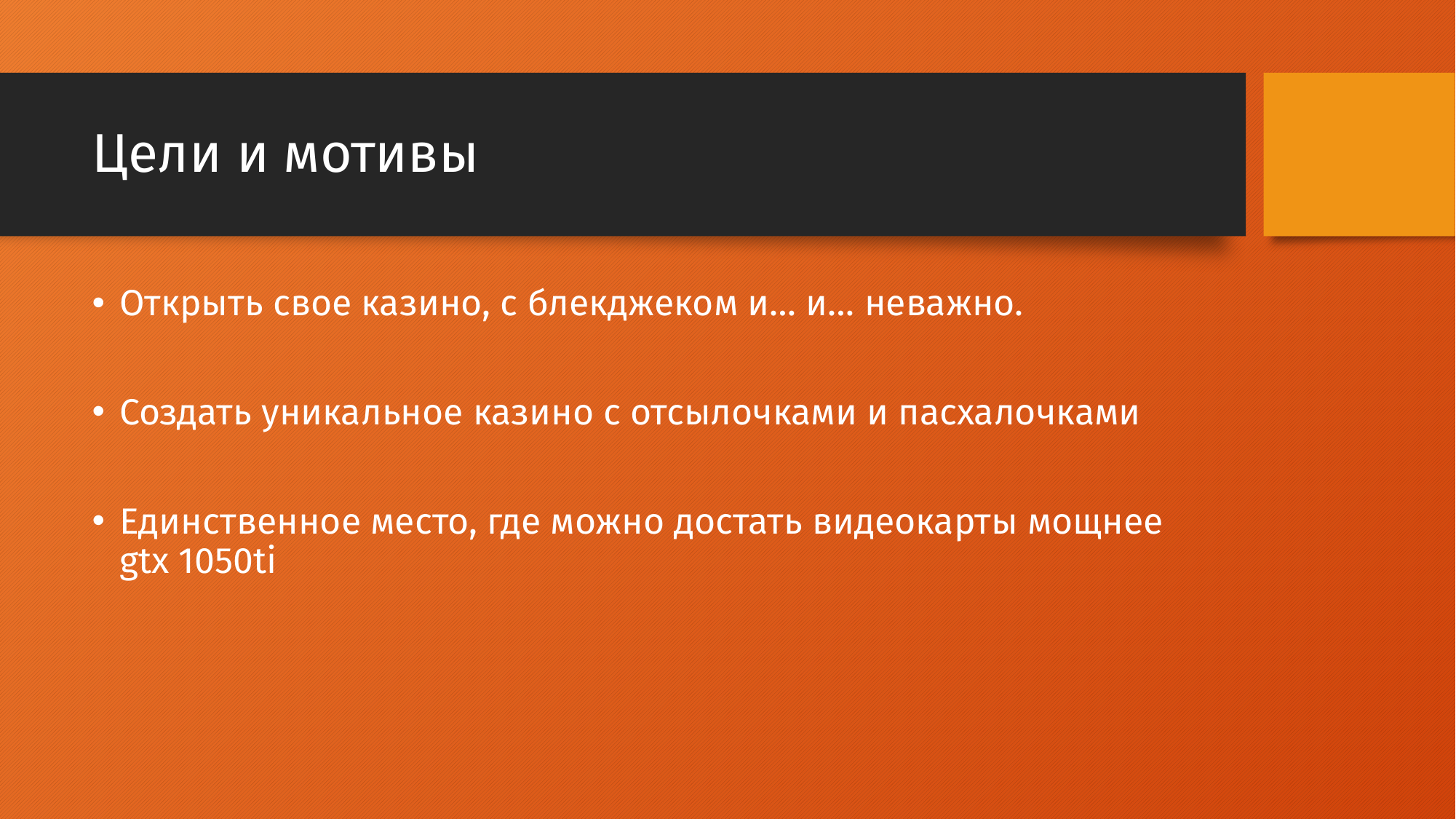

# Цели и мотивы
Открыть свое казино, с блекджеком и… и… неважно.

Создать уникальное казино с отсылочками и пасхалочками

Единственное место, где можно достать видеокарты мощнее gtx 1050ti